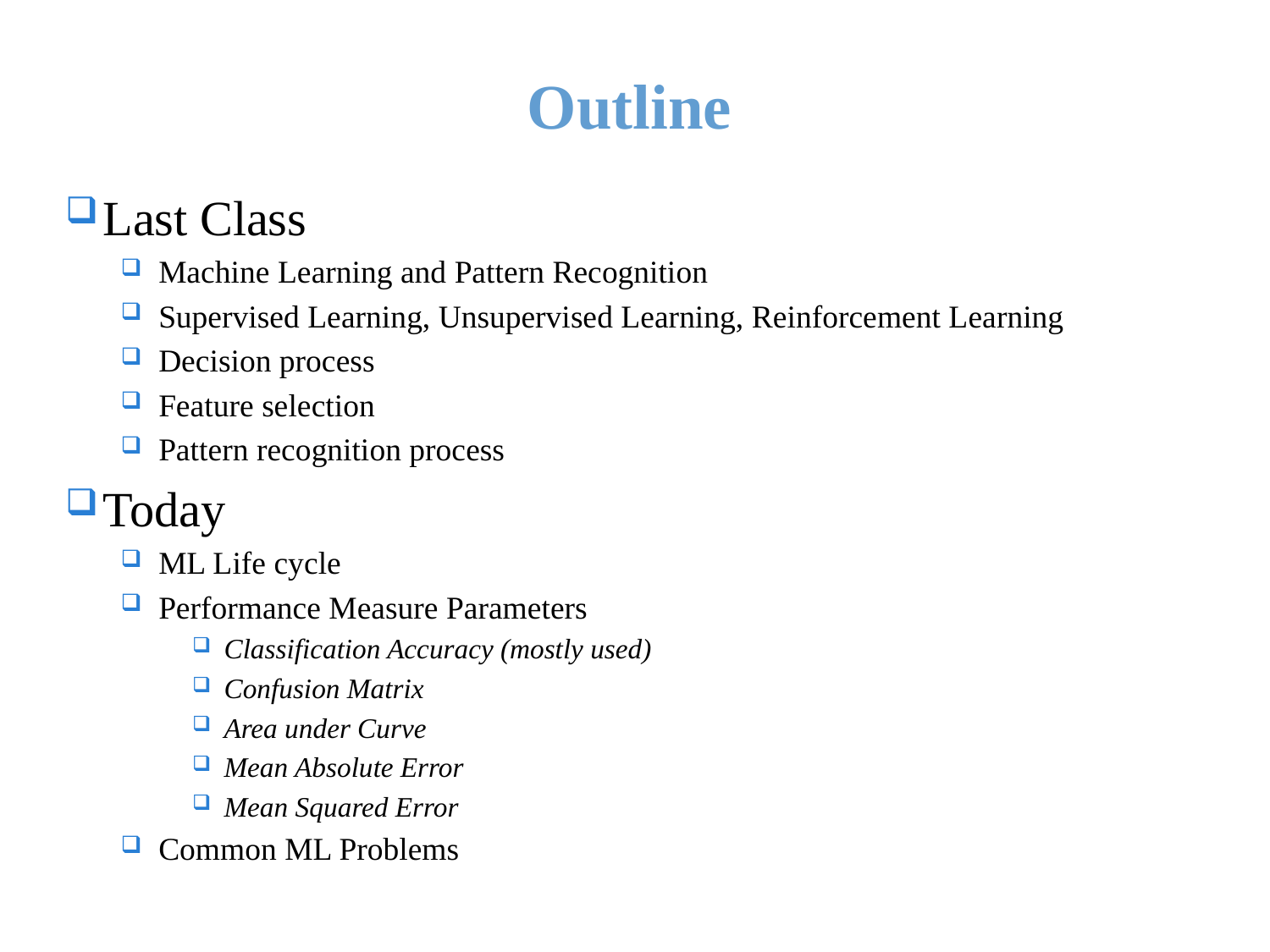

# Outline
Last Class
Machine Learning and Pattern Recognition
Supervised Learning, Unsupervised Learning, Reinforcement Learning
Decision process
Feature selection
Pattern recognition process
Today
ML Life cycle
Performance Measure Parameters
Classification Accuracy (mostly used)
Confusion Matrix
Area under Curve
Mean Absolute Error
Mean Squared Error
Common ML Problems